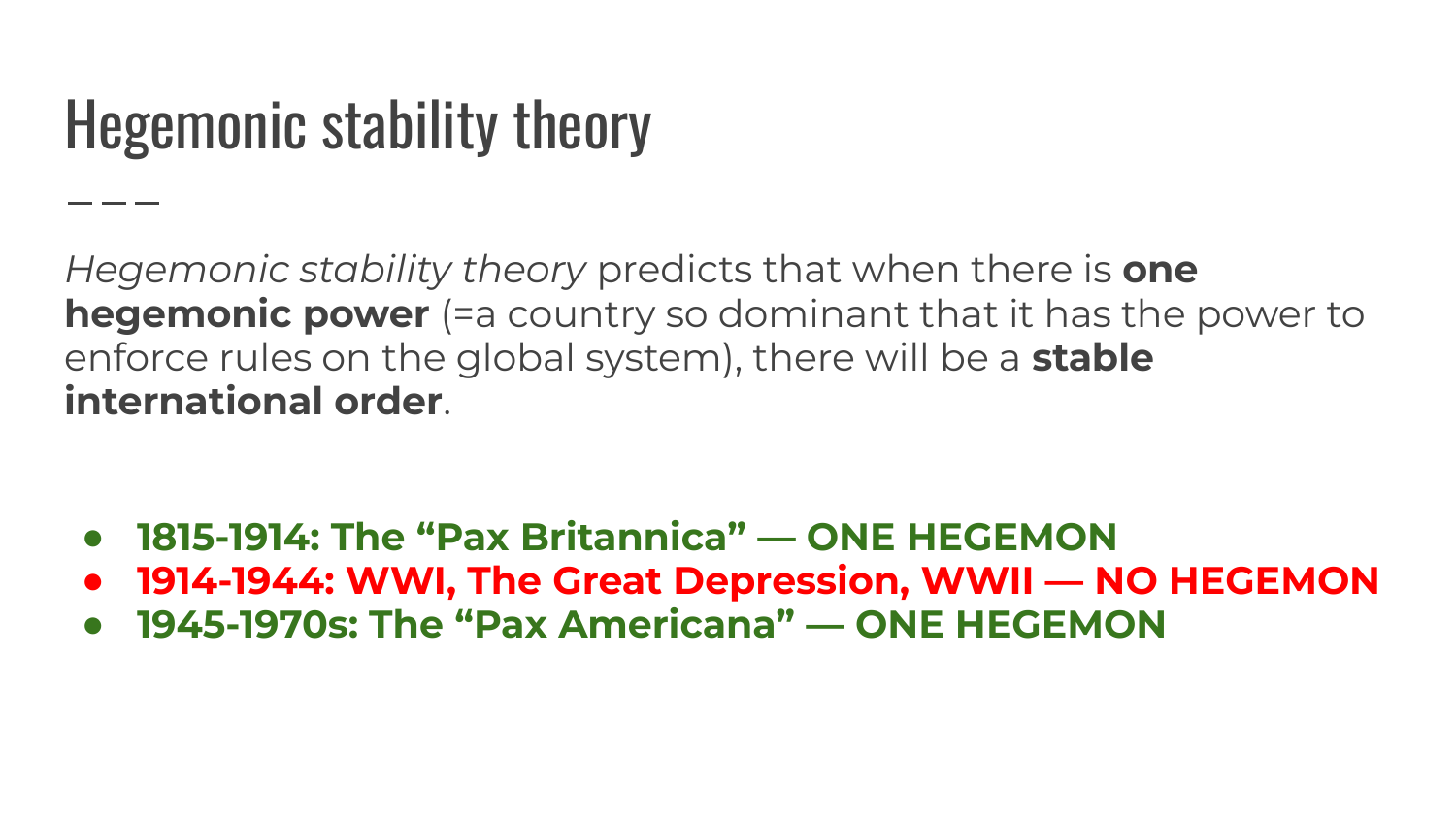

# Hegemonic stability theory
Hegemonic stability theory predicts that when there is one hegemonic power (=a country so dominant that it has the power to enforce rules on the global system), there will be a stable international order.

1815-1914: The “Pax Britannica” — ONE HEGEMON
1914-1944: WWI, The Great Depression, WWII — NO HEGEMON
1945-1970s: The “Pax Americana” — ONE HEGEMON